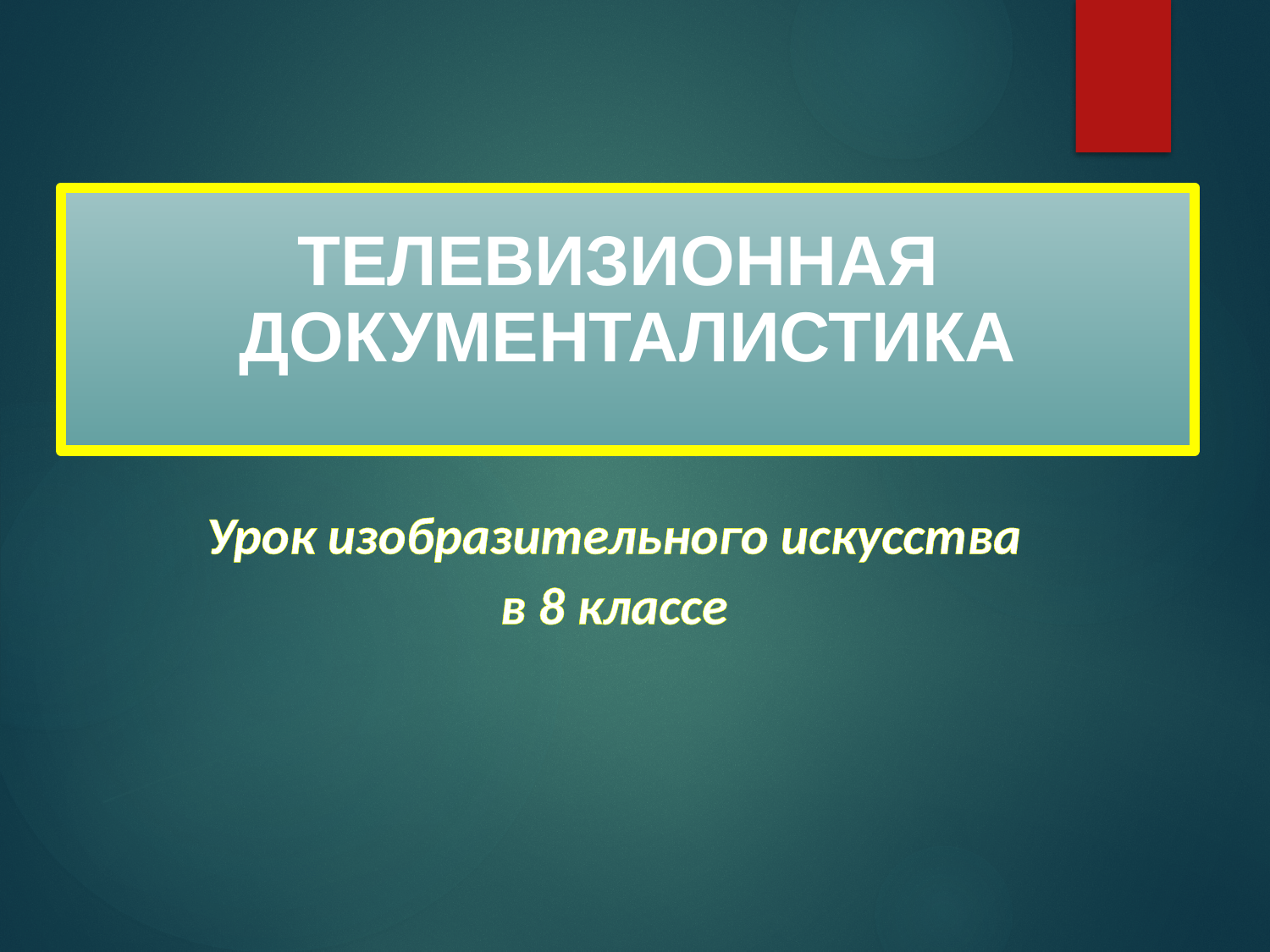

Телевизионная
Документалистика

Урок изобразительного искусства
в 8 классе